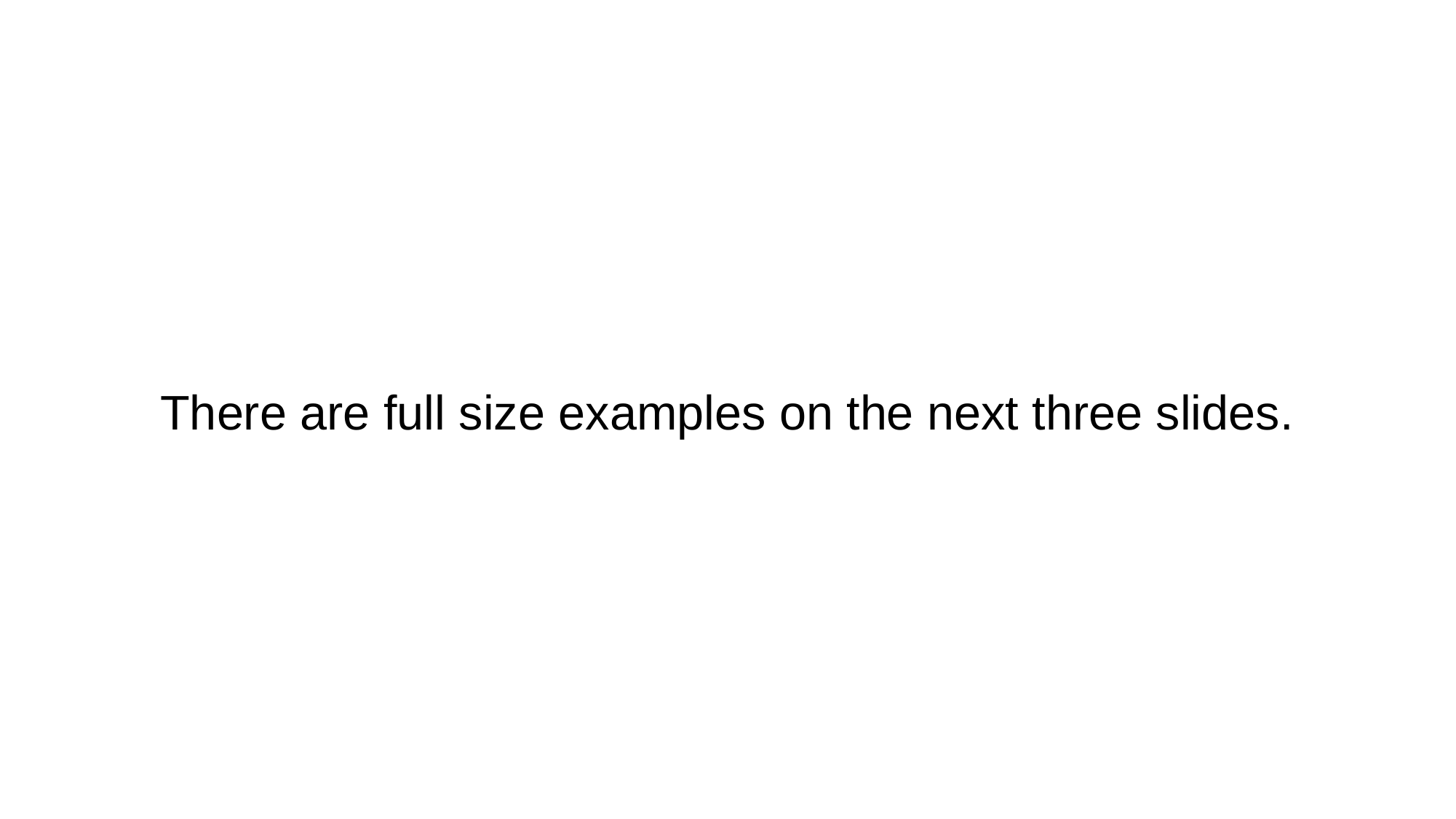

There are full size examples on the next three slides.